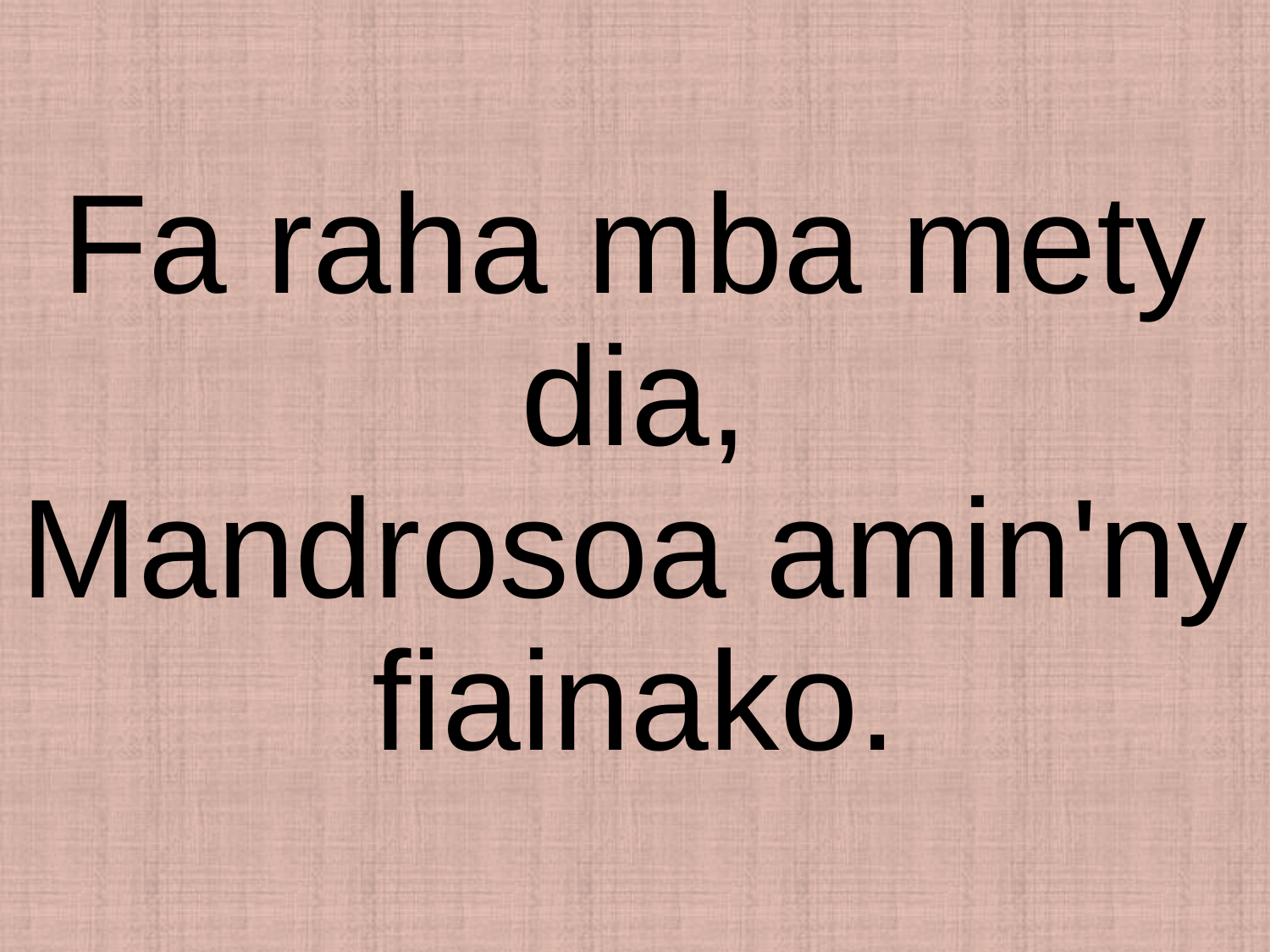

# Fa raha mba mety dia, Mandrosoa amin'ny fiainako.